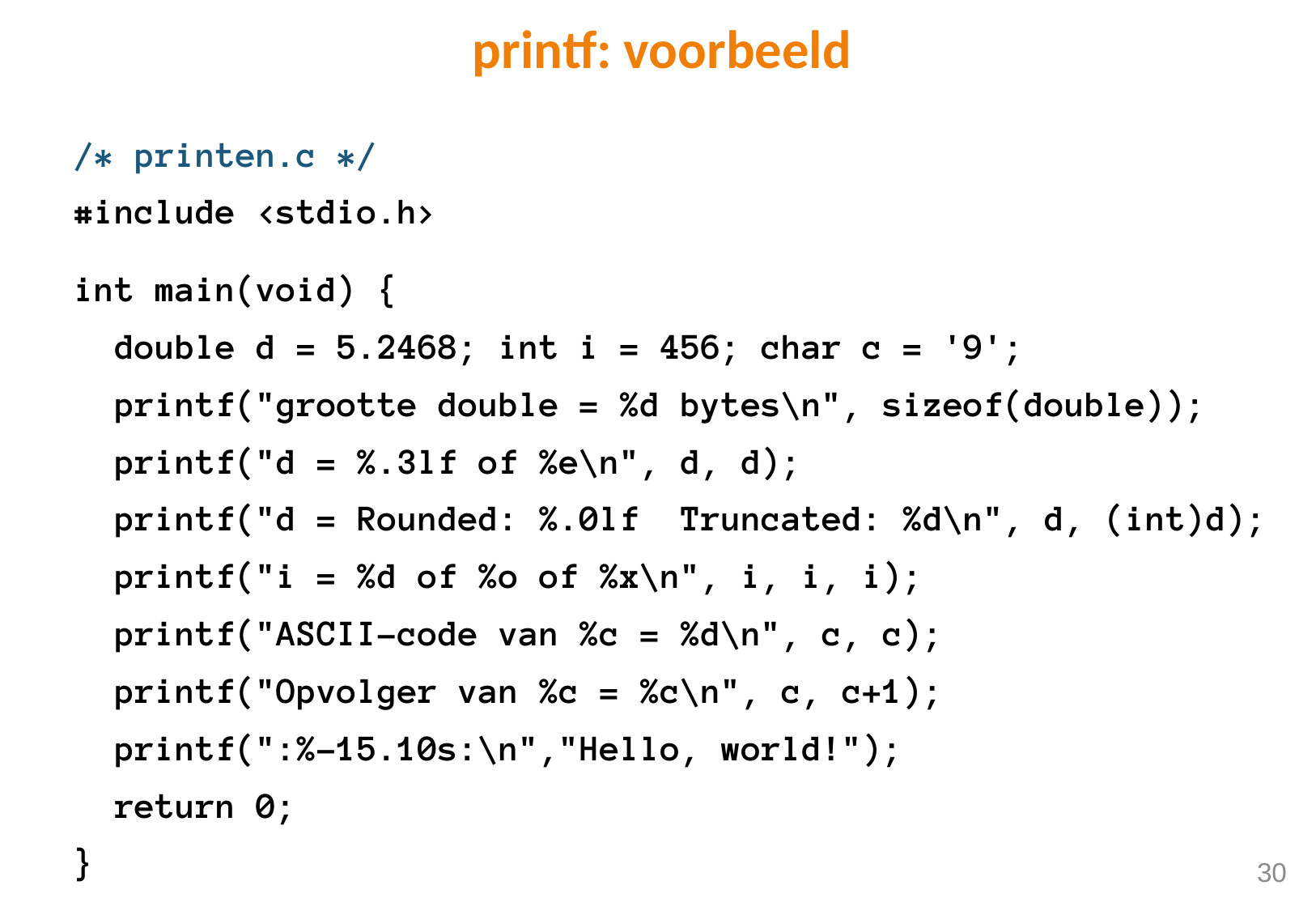

# printf: voorbeeld
/* printen.c */
#include <stdio.h>
int main(void) {
  double d = 5.2468; int i = 456; char c = '9';
  printf("grootte double = %d bytes\n", sizeof(double));
  printf("d = %.3lf of %e\n", d, d);
  printf("d = Rounded: %.0lf  Truncated: %d\n", d, (int)d);
  printf("i = %d of %o of %x\n", i, i, i);
  printf("ASCII-code van %c = %d\n", c, c);
  printf("Opvolger van %c = %c\n", c, c+1);
  printf(":%-15.10s:\n","Hello, world!");
  return 0;
}
30